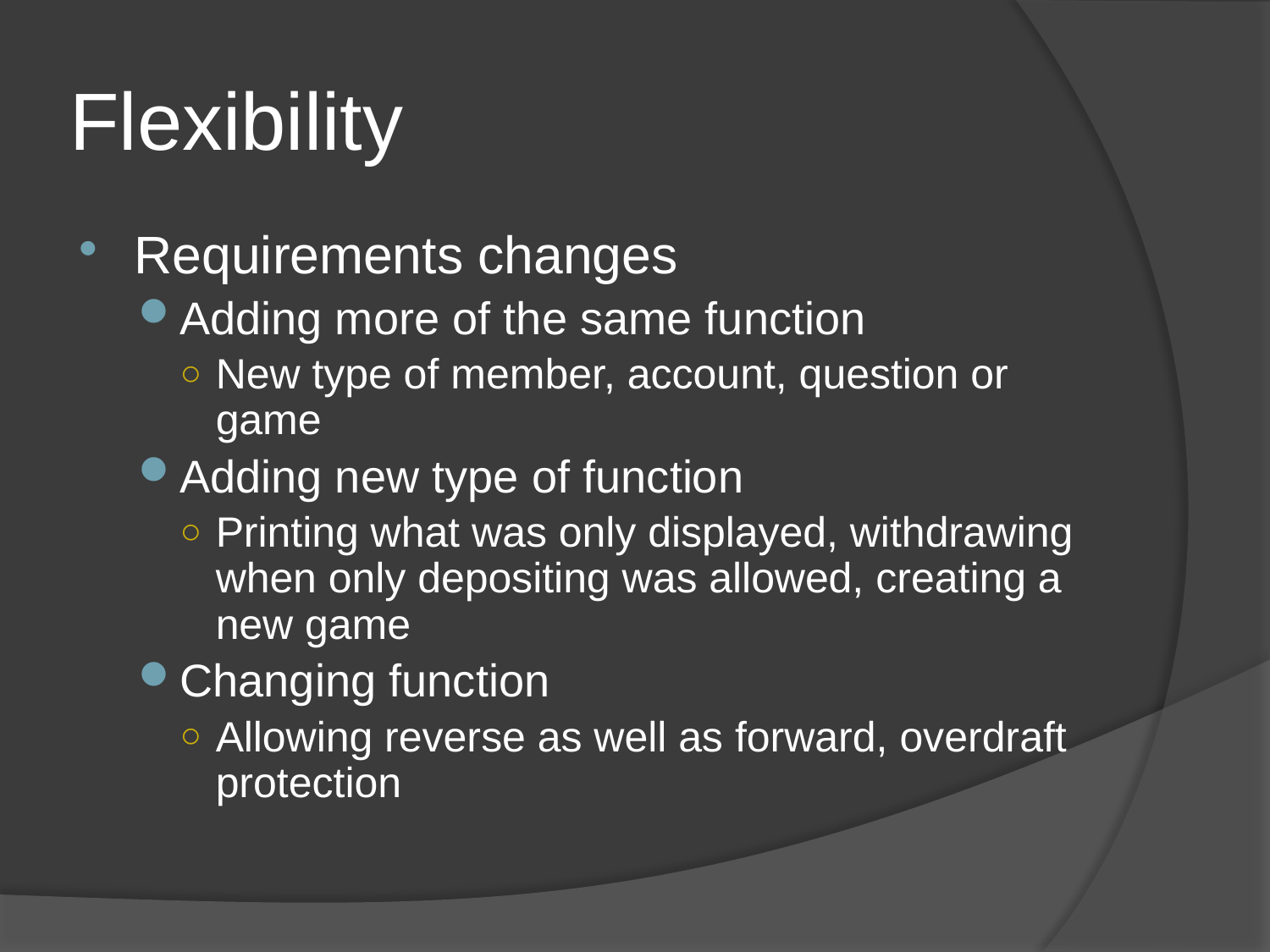

# Flexibility
Requirements changes
Adding more of the same function
New type of member, account, question or game
Adding new type of function
Printing what was only displayed, withdrawing when only depositing was allowed, creating a new game
Changing function
Allowing reverse as well as forward, overdraft protection